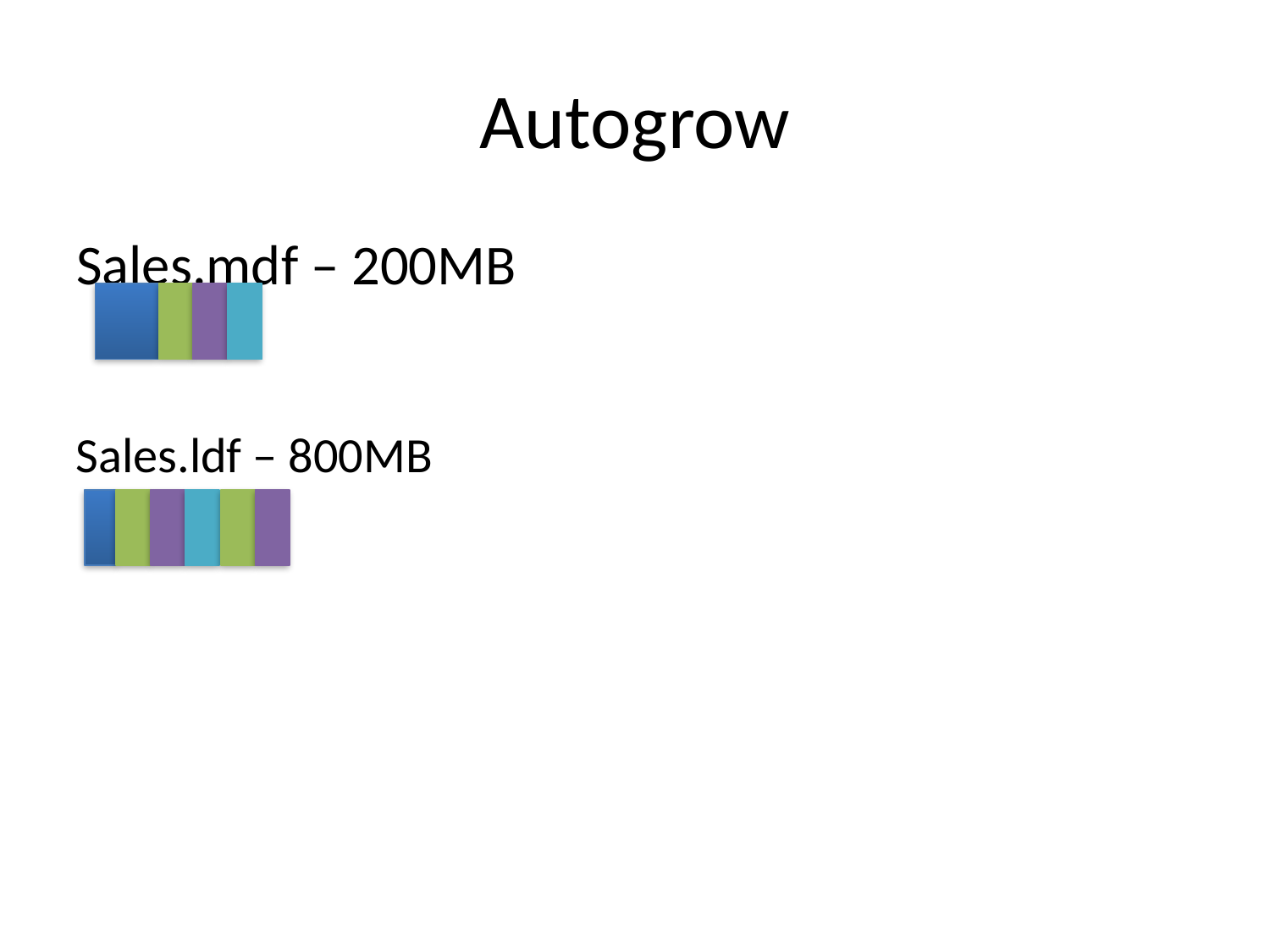

# Autogrow
Sales.mdf – 200MB

Sales.ldf – 800MB